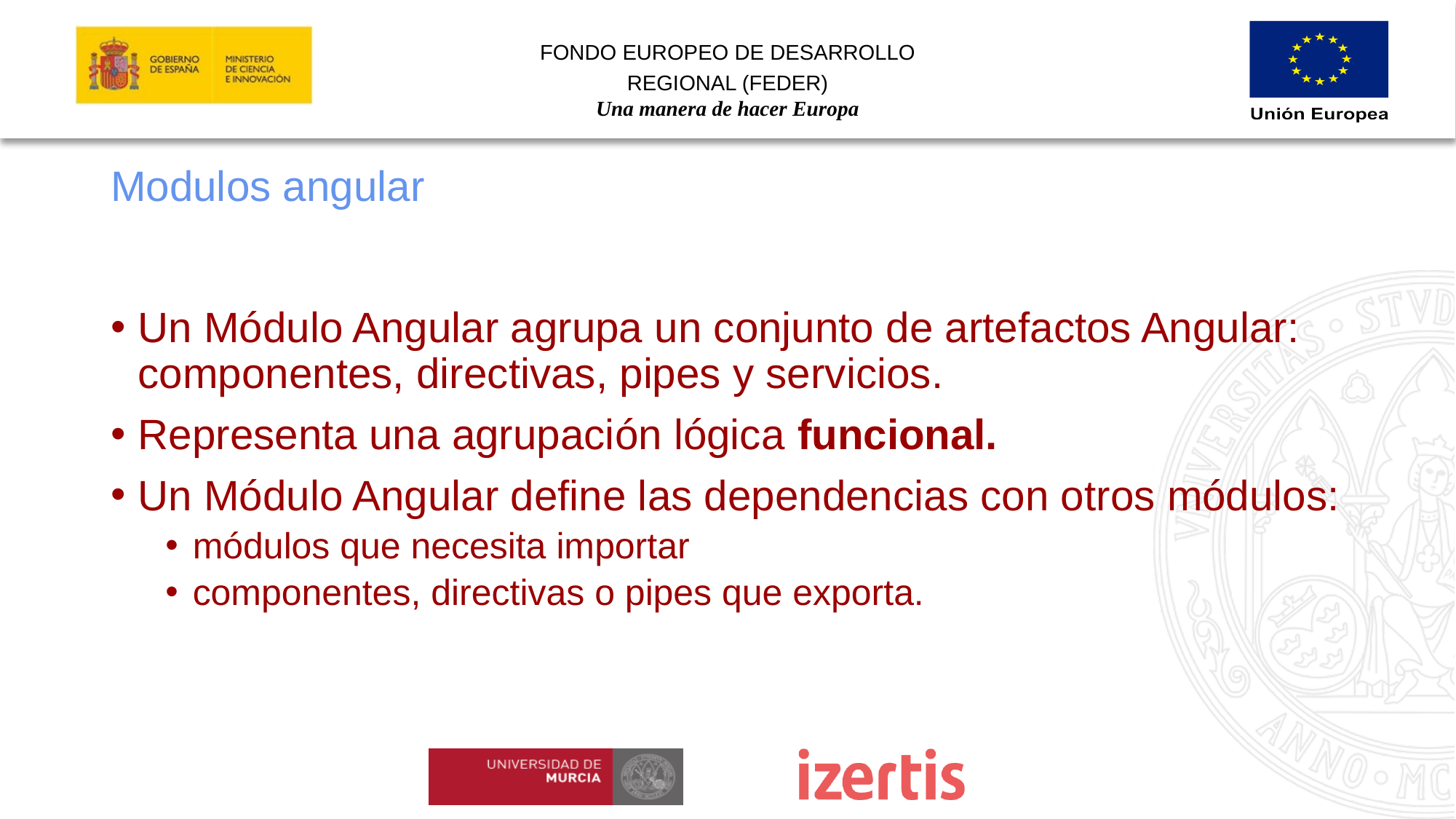

# Modulos angular
Un Módulo Angular agrupa un conjunto de artefactos Angular: componentes, directivas, pipes y servicios.
Representa una agrupación lógica funcional.
Un Módulo Angular define las dependencias con otros módulos:
módulos que necesita importar
componentes, directivas o pipes que exporta.